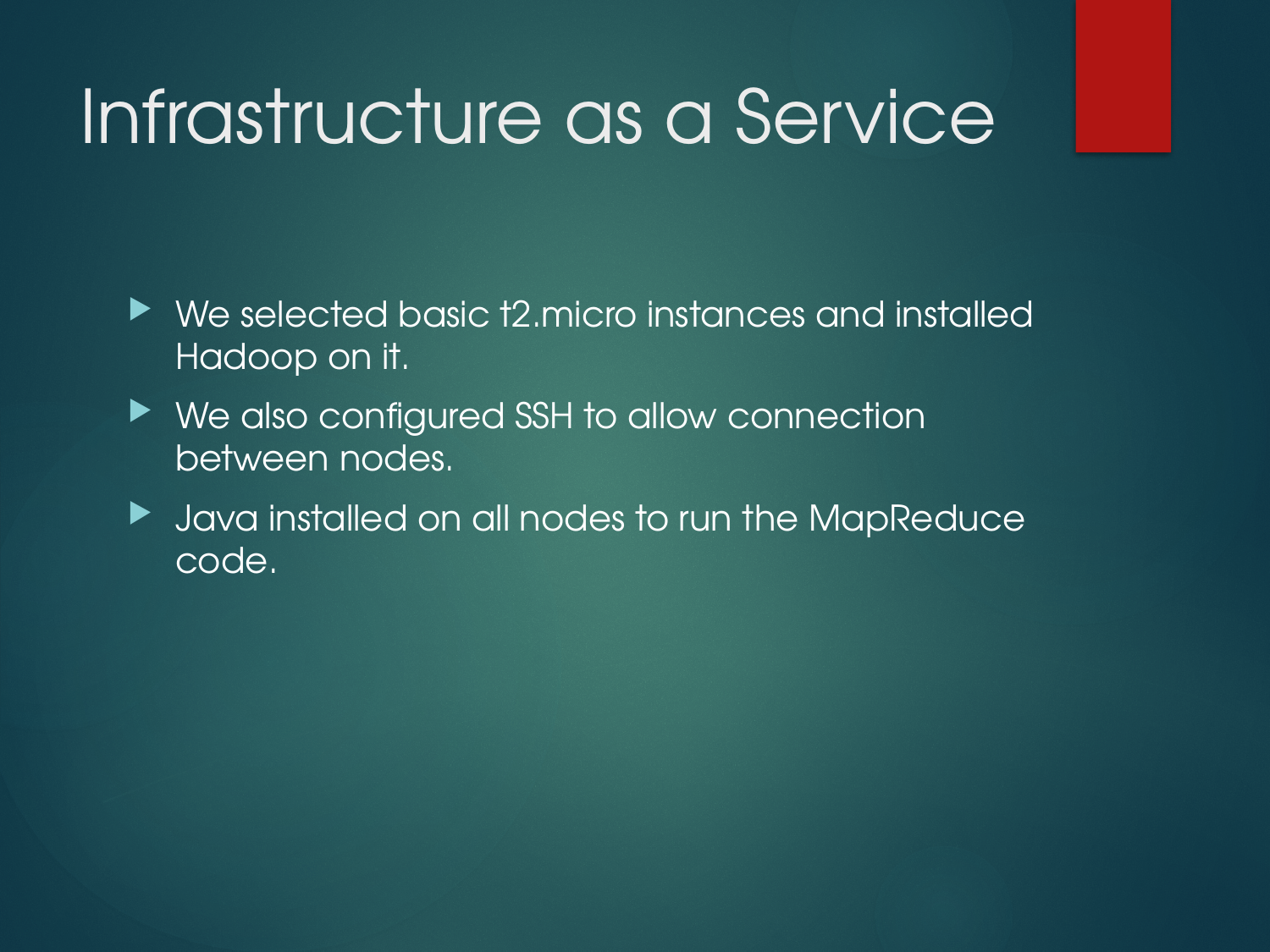

# Infrastructure as a Service
We selected basic t2.micro instances and installed Hadoop on it.
We also configured SSH to allow connection between nodes.
Java installed on all nodes to run the MapReduce code.